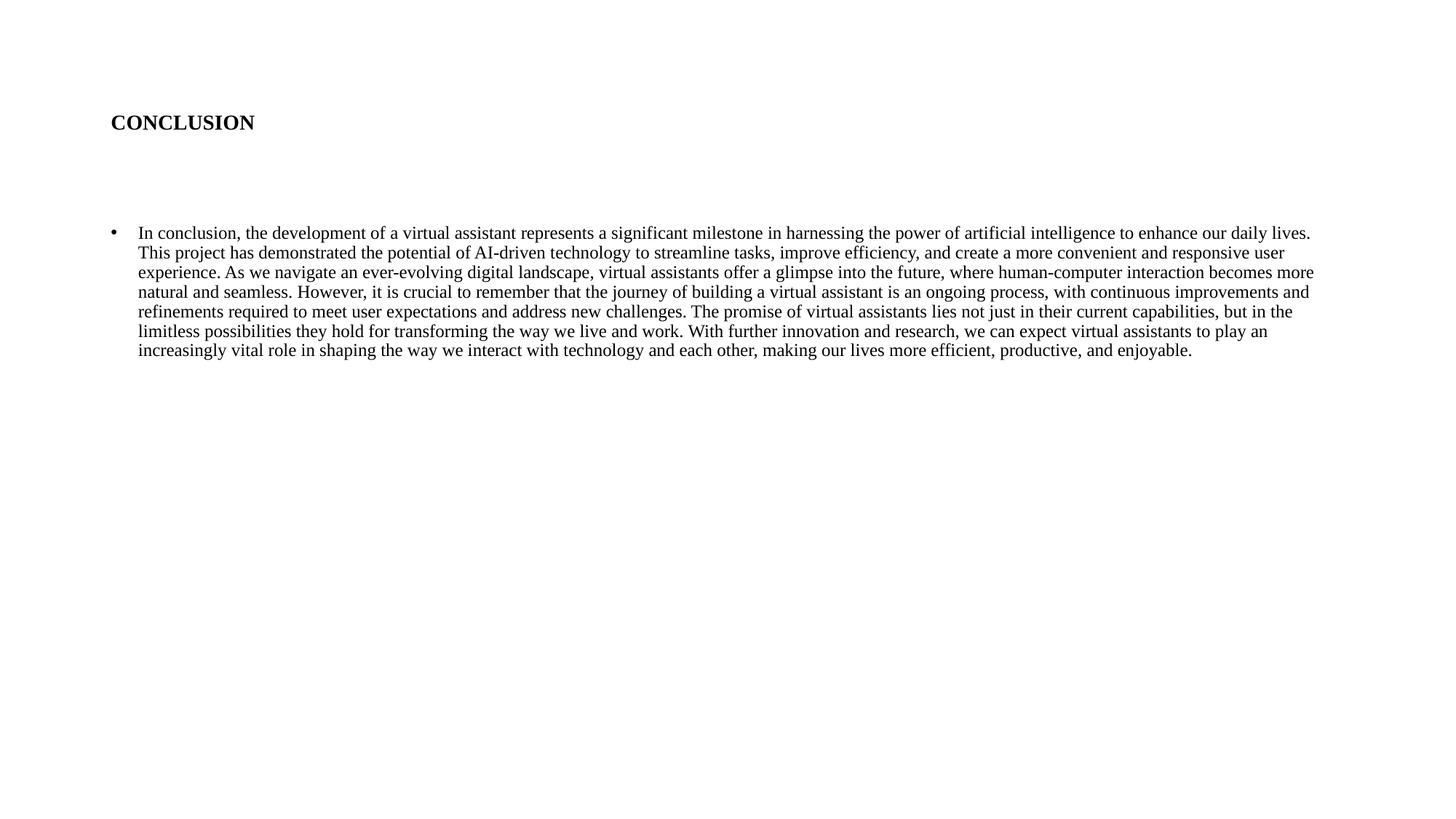

# CONCLUSION
In conclusion, the development of a virtual assistant represents a significant milestone in harnessing the power of artificial intelligence to enhance our daily lives. This project has demonstrated the potential of AI-driven technology to streamline tasks, improve efficiency, and create a more convenient and responsive user experience. As we navigate an ever-evolving digital landscape, virtual assistants offer a glimpse into the future, where human-computer interaction becomes more natural and seamless. However, it is crucial to remember that the journey of building a virtual assistant is an ongoing process, with continuous improvements and refinements required to meet user expectations and address new challenges. The promise of virtual assistants lies not just in their current capabilities, but in the limitless possibilities they hold for transforming the way we live and work. With further innovation and research, we can expect virtual assistants to play an increasingly vital role in shaping the way we interact with technology and each other, making our lives more efficient, productive, and enjoyable.